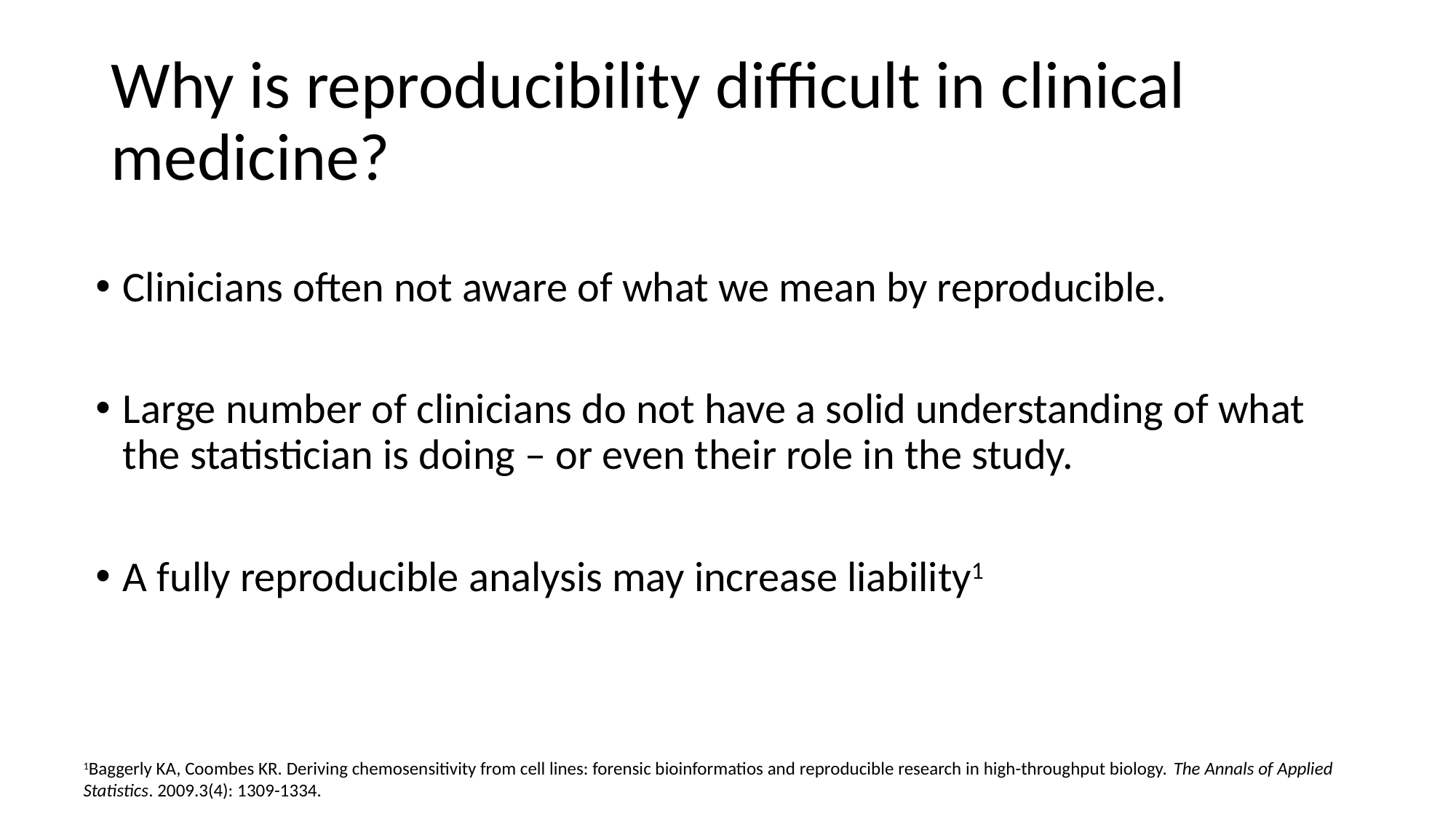

# Why is reproducibility difficult in clinical medicine?
Clinicians often not aware of what we mean by reproducible.

Large number of clinicians do not have a solid understanding of what the statistician is doing – or even their role in the study.

A fully reproducible analysis may increase liability1
1Baggerly KA, Coombes KR. Deriving chemosensitivity from cell lines: forensic bioinformatios and reproducible research in high-throughput biology. The Annals of Applied Statistics. 2009.3(4): 1309-1334.